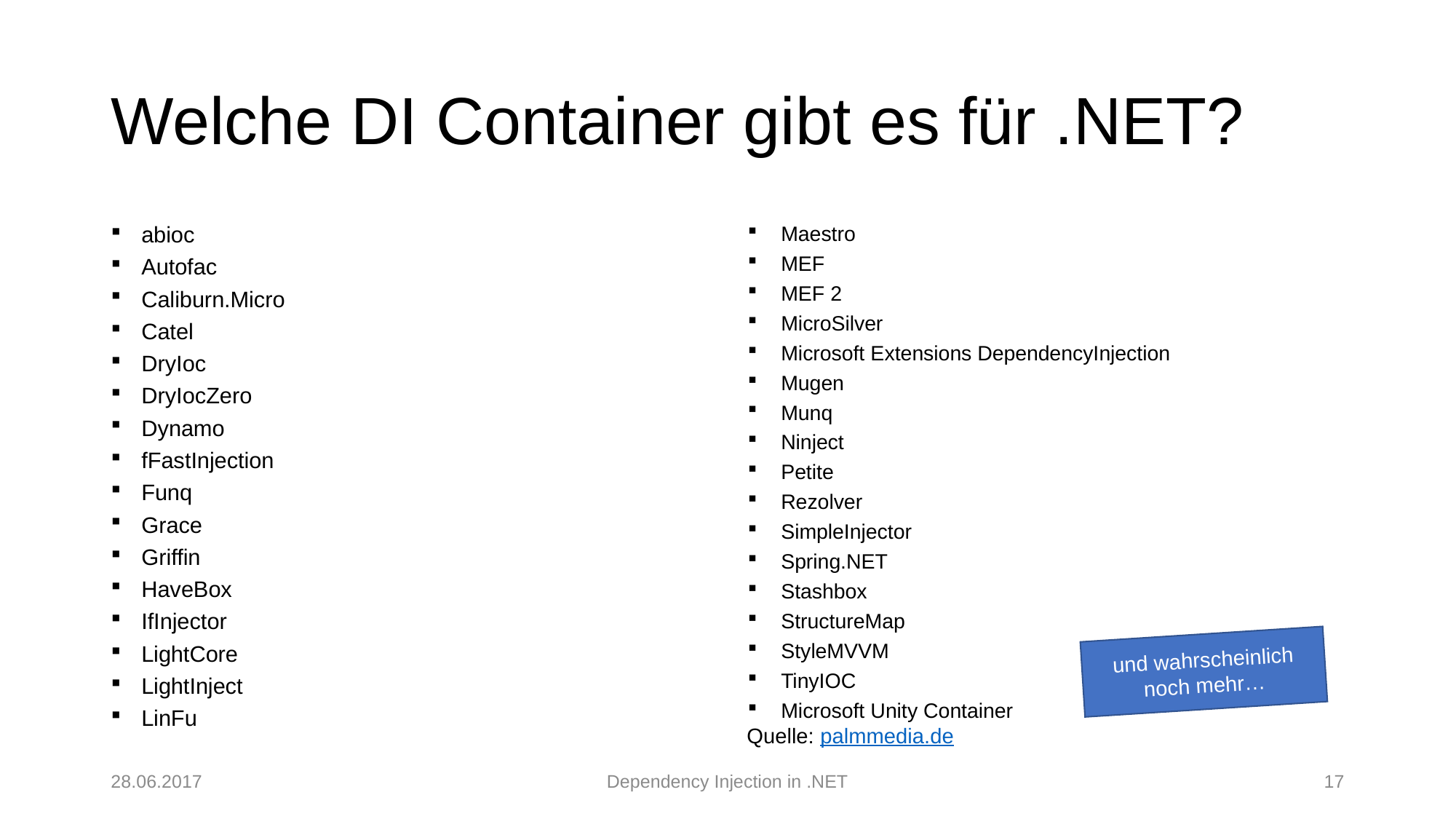

# Welche DI Container gibt es für .NET?
abioc
Autofac
Caliburn.Micro
Catel
DryIoc
DryIocZero
Dynamo
fFastInjection
Funq
Grace
Griffin
HaveBox
IfInjector
LightCore
LightInject
LinFu

Maestro
MEF
MEF 2
MicroSilver
Microsoft Extensions DependencyInjection
Mugen
Munq
Ninject
Petite
Rezolver
SimpleInjector
Spring.NET
Stashbox
StructureMap
StyleMVVM
TinyIOC
Microsoft Unity Container
und wahrscheinlich noch mehr…
Quelle: palmmedia.de
28.06.2017
Dependency Injection in .NET
17